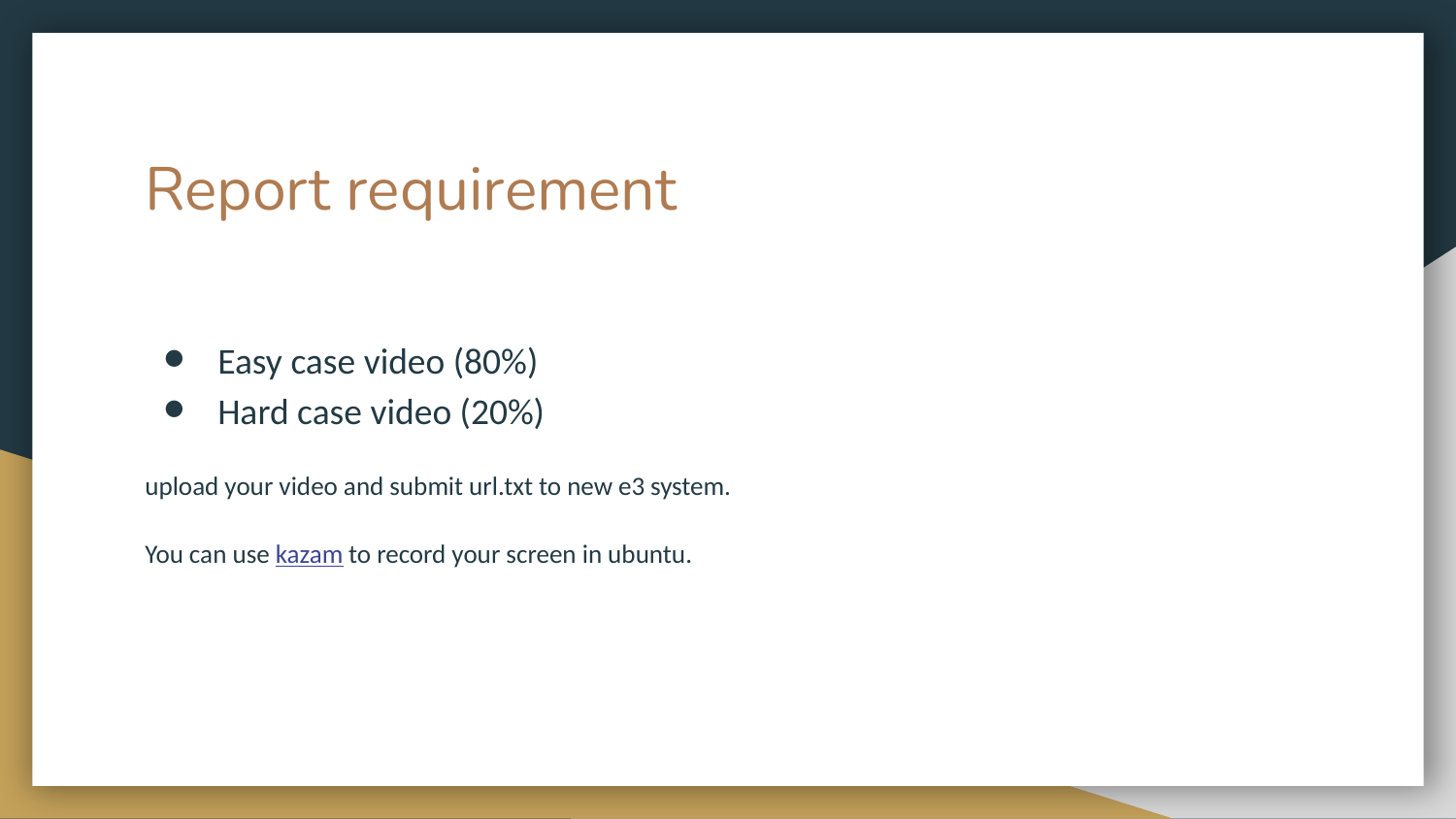

# Report requirement

Easy case video (80%)
Hard case video (20%)
upload your video and submit url.txt to new e3 system.
You can use kazam to record your screen in ubuntu.